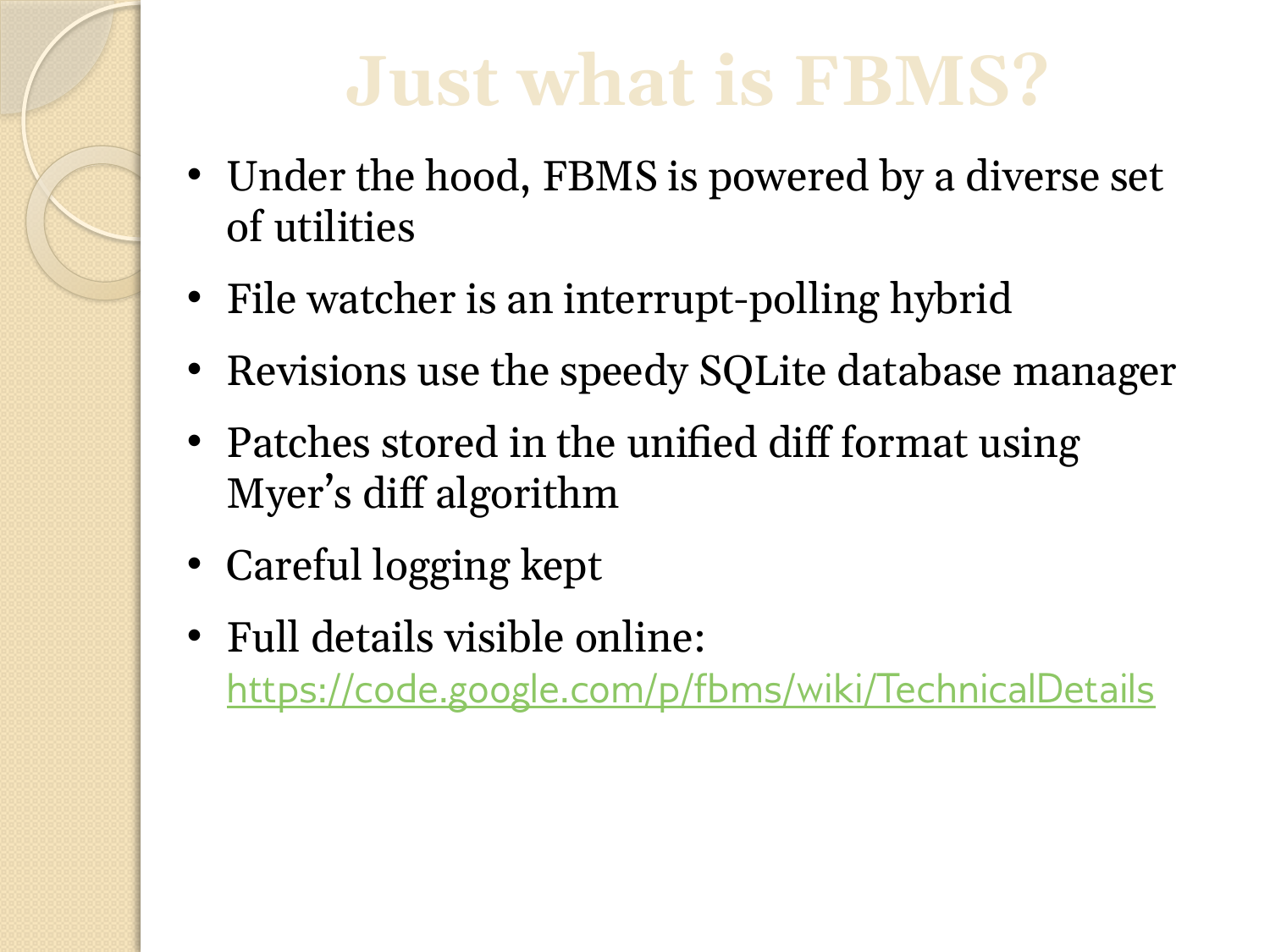

Just what is FBMS?
Under the hood, FBMS is powered by a diverse set of utilities
File watcher is an interrupt-polling hybrid
Revisions use the speedy SQLite database manager
Patches stored in the unified diff format using Myer’s diff algorithm
Careful logging kept
Full details visible online: https://code.google.com/p/fbms/wiki/TechnicalDetails